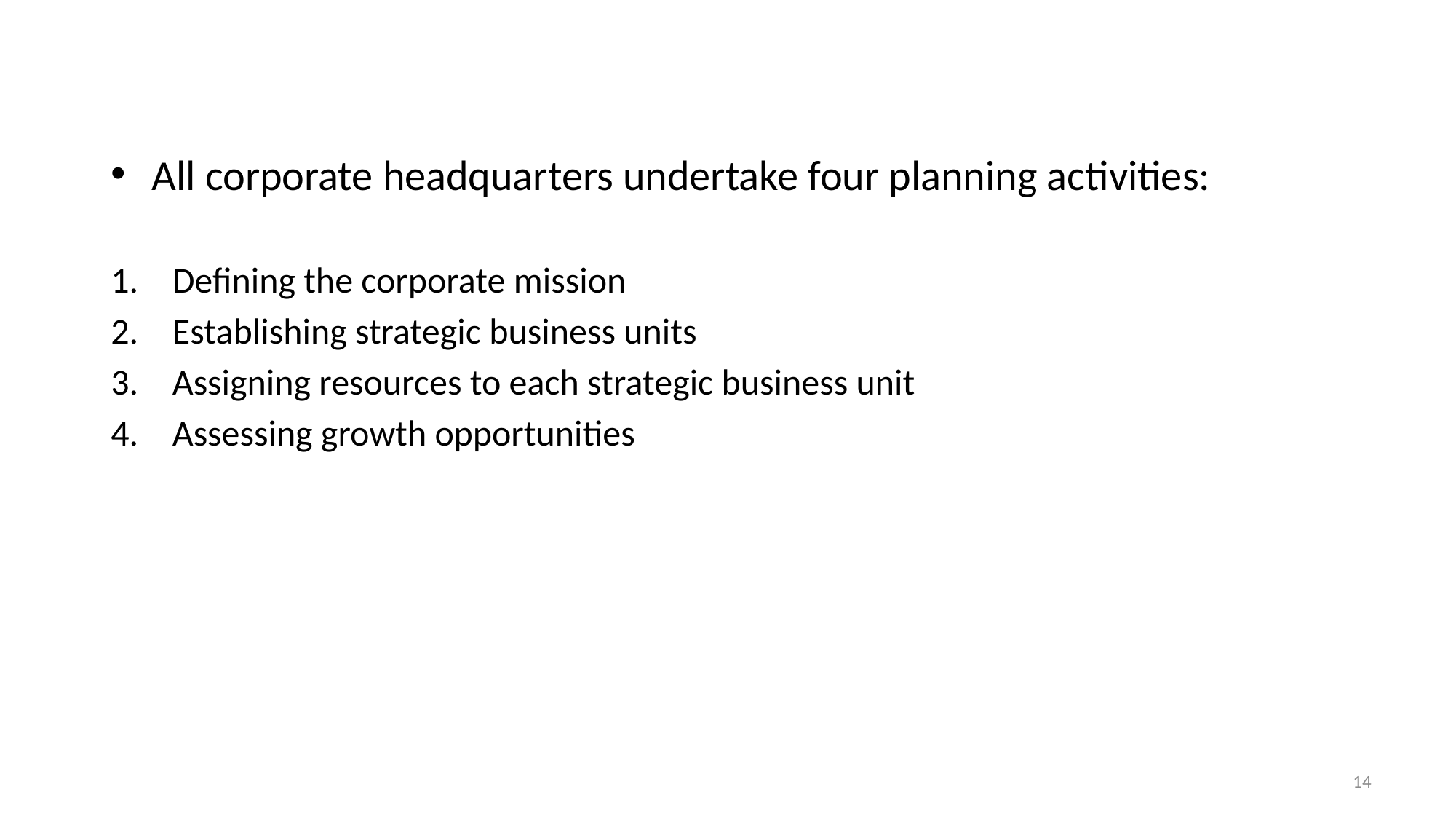

All corporate headquarters undertake four planning activities:

Defining the corporate mission
Establishing strategic business units
Assigning resources to each strategic business unit
Assessing growth opportunities

14